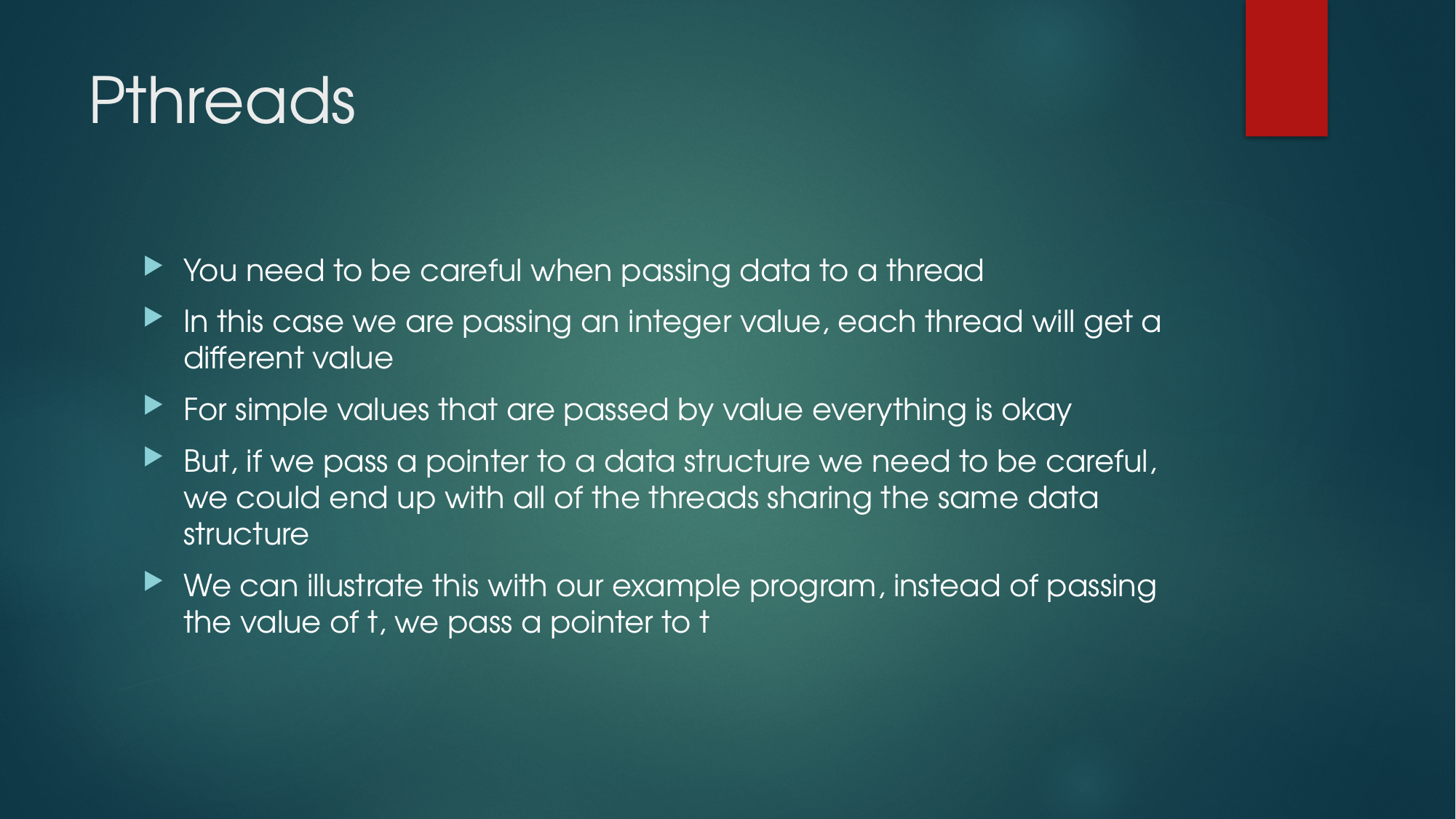

# Pthreads
You need to be careful when passing data to a thread
In this case we are passing an integer value, each thread will get a different value
For simple values that are passed by value everything is okay
But, if we pass a pointer to a data structure we need to be careful, we could end up with all of the threads sharing the same data structure
We can illustrate this with our example program, instead of passing the value of t, we pass a pointer to t